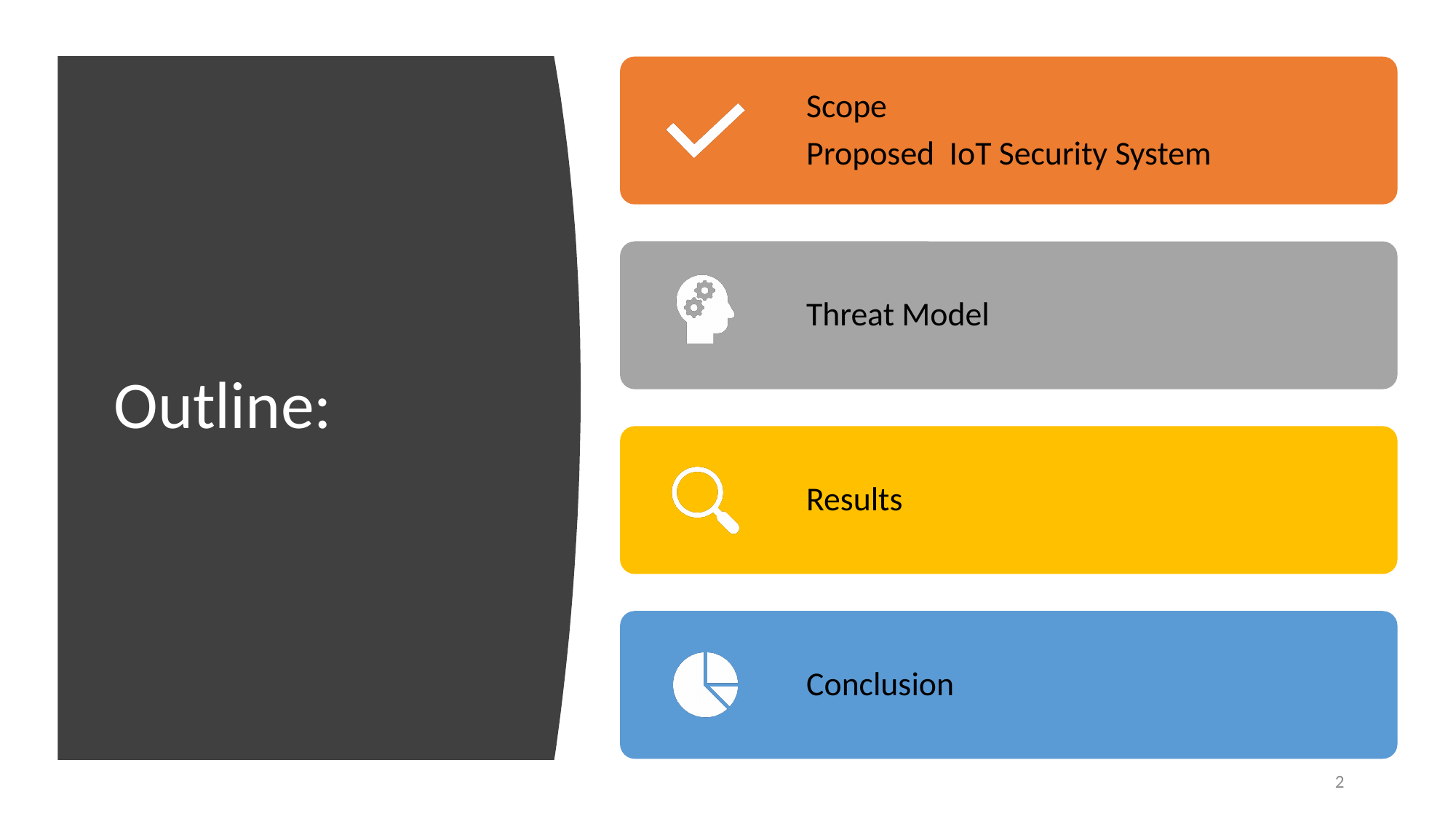

Scope
Proposed  IoT Security System
Threat Model
Results
Conclusion

# Outline:
2